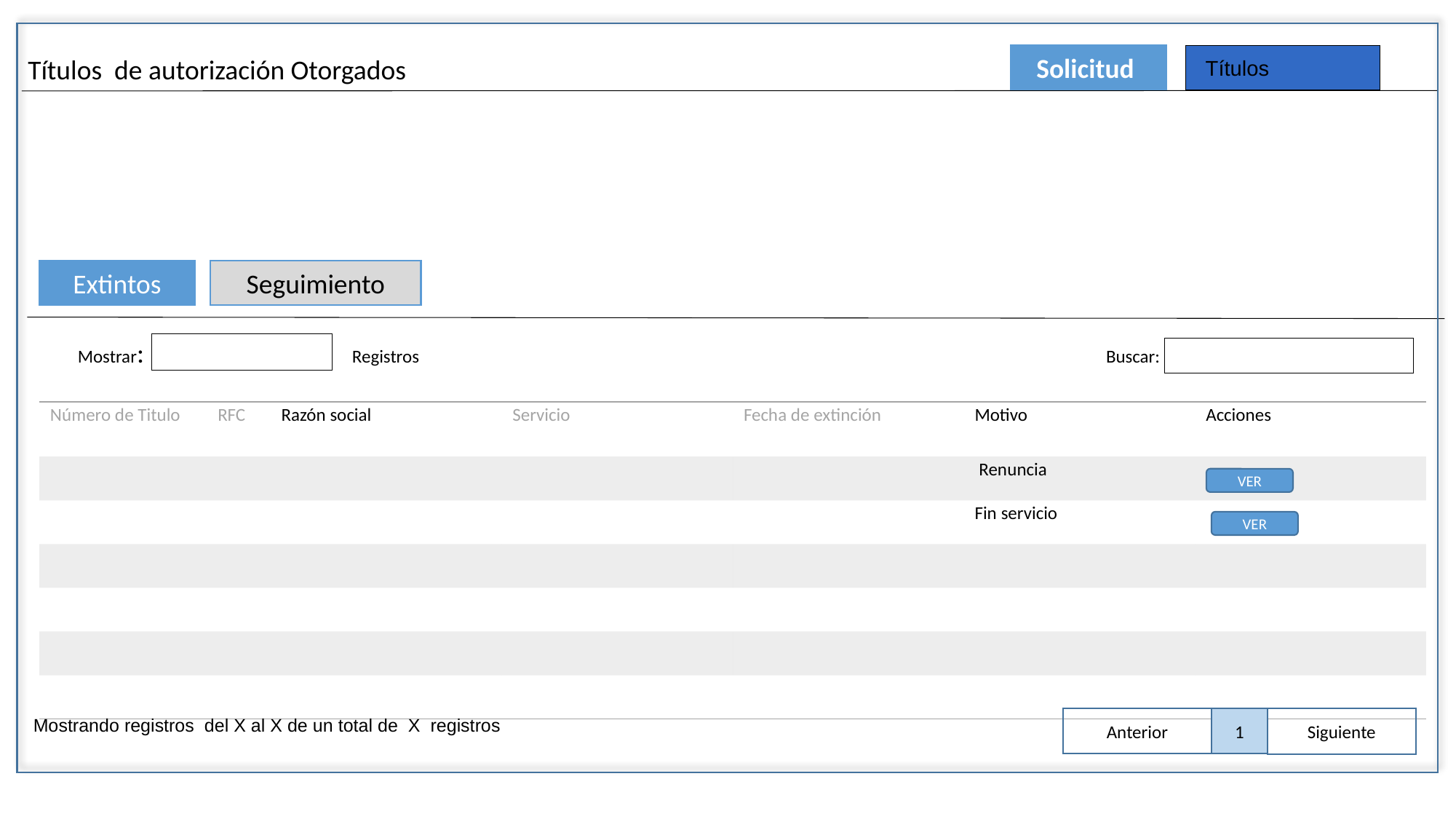

Solicitud
Títulos  de autorización Otorgados

Extintos
 Seguimiento
Mostrar:
Buscar:
Registros
| Número de Titulo RFC | Razón social | Servicio | Fecha de extinción | Motivo | Acciones |
| --- | --- | --- | --- | --- | --- |
|  |  |  |  | Renuncia |  |
|  |  |  |  | Fin servicio |  |
|  |  |  |  |  |  |
|  |  |  |  |  |  |
|  |  |  |  |  |  |
|  |  |  |  |  |  |
VER
VER
Mostrando registros  del X al X de un total de  X  registros
Anterior
1
Siguiente